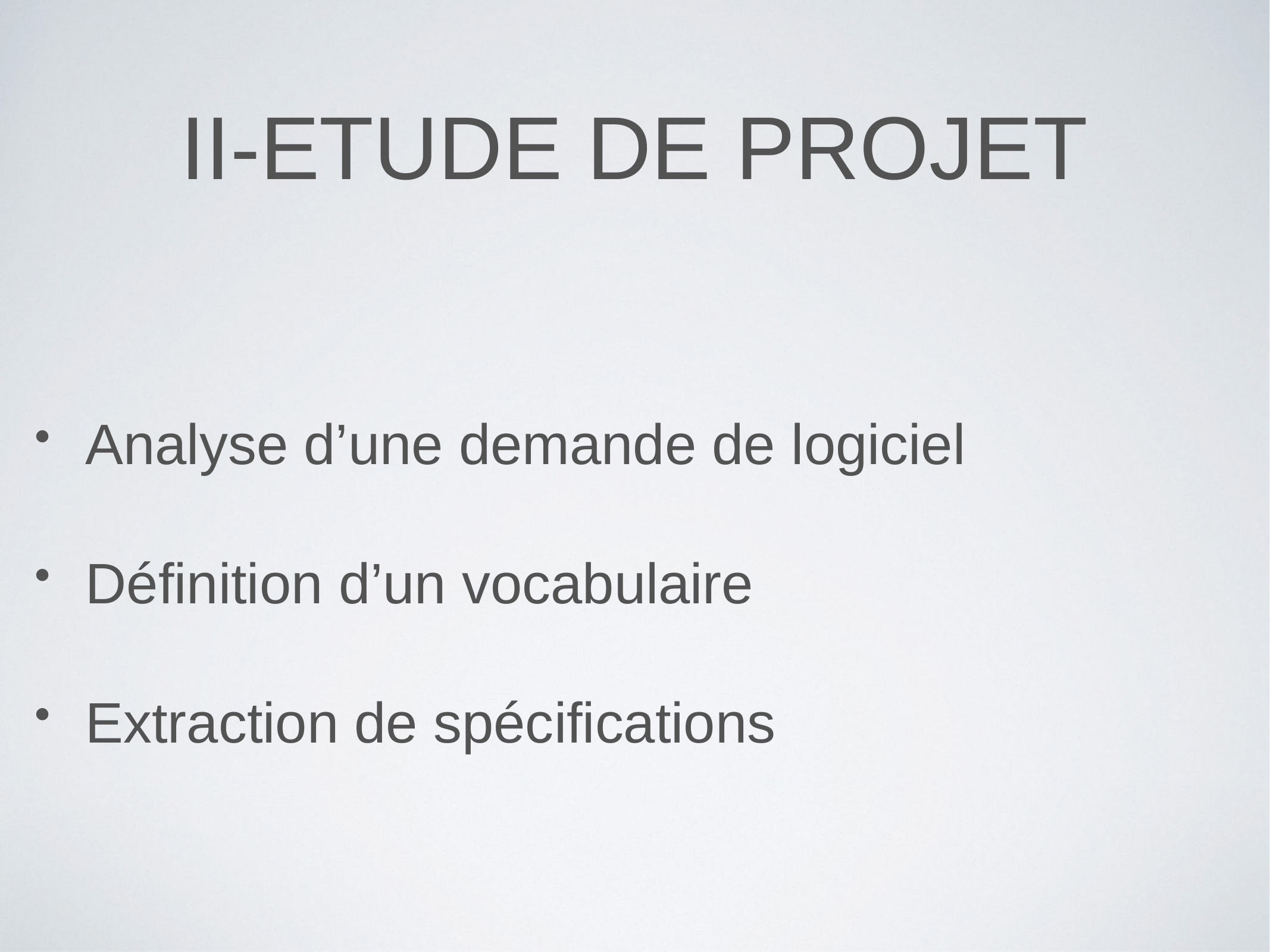

# II-ETUDE DE PROJET
Analyse d’une demande de logiciel
Définition d’un vocabulaire
Extraction de spécifications